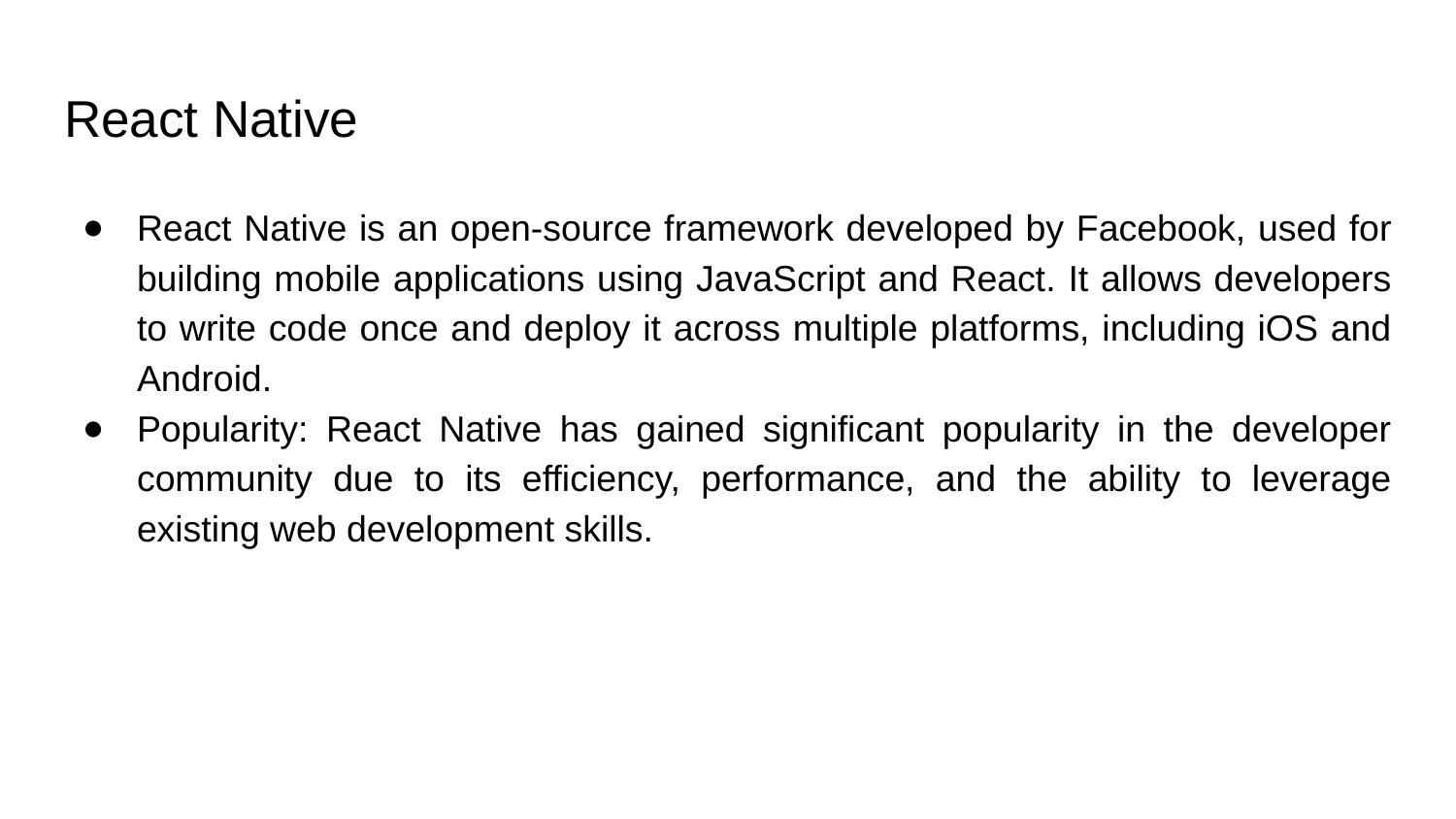

# React Native
React Native is an open-source framework developed by Facebook, used for building mobile applications using JavaScript and React. It allows developers to write code once and deploy it across multiple platforms, including iOS and Android.
Popularity: React Native has gained significant popularity in the developer community due to its efficiency, performance, and the ability to leverage existing web development skills.